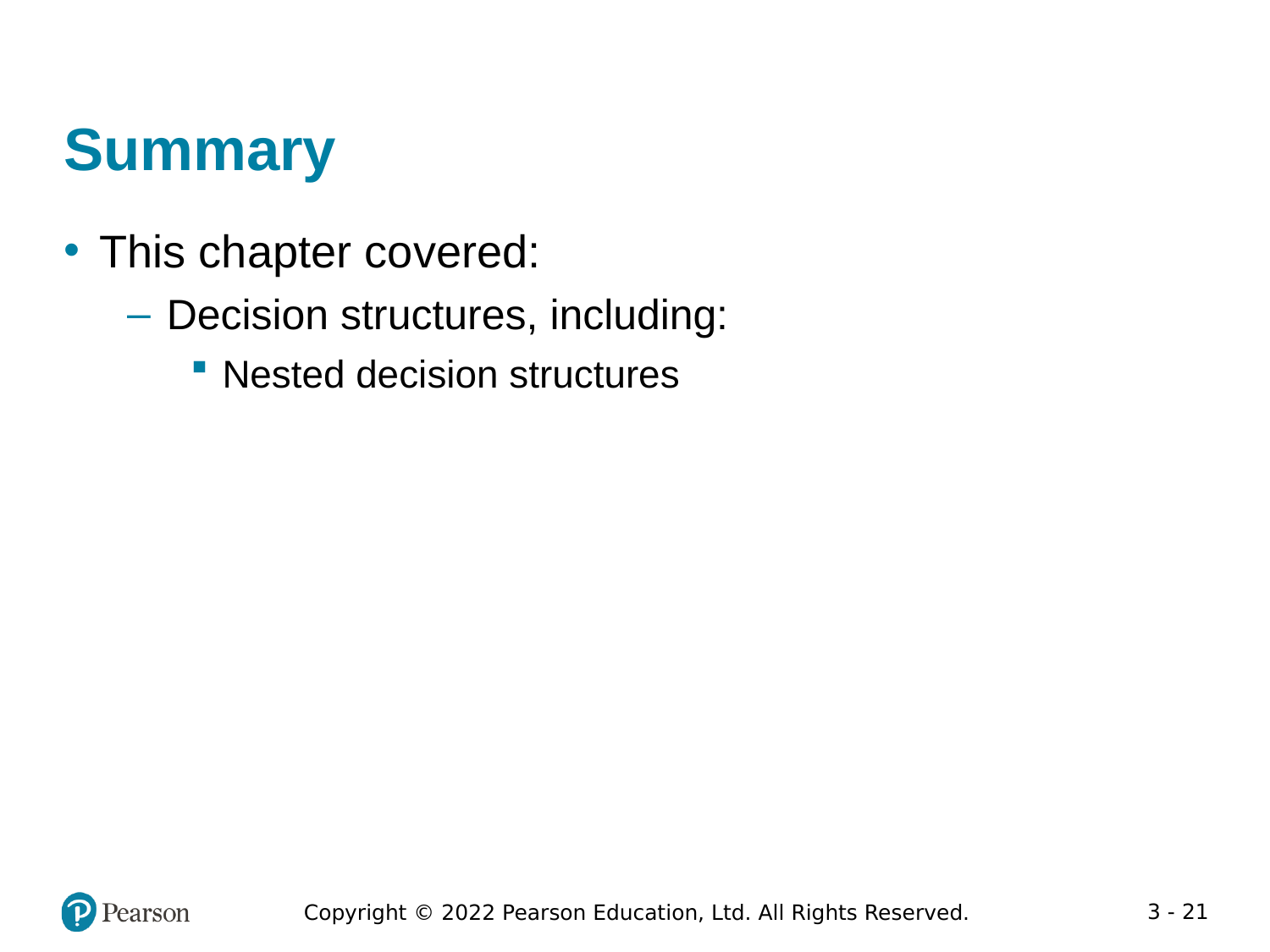

# Summary
This chapter covered:
Decision structures, including:
Nested decision structures